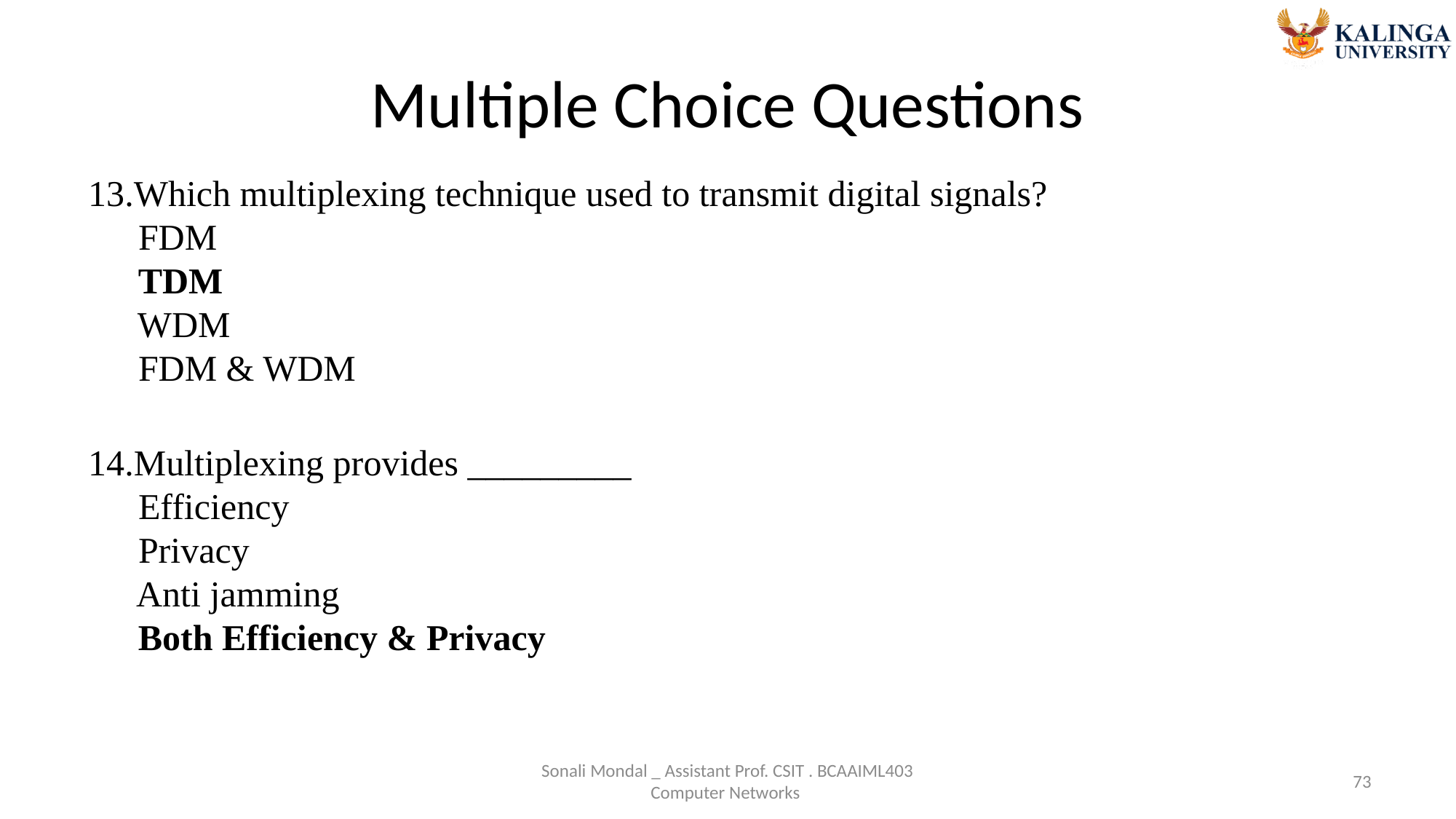

# Multiple Choice Questions
13.Which multiplexing technique used to transmit digital signals?
 FDM
 TDM
 WDM
 FDM & WDM
14.Multiplexing provides _________
 Efficiency
 Privacy
 Anti jamming
 Both Efficiency & Privacy
Sonali Mondal _ Assistant Prof. CSIT . BCAAIML403 Computer Networks
73